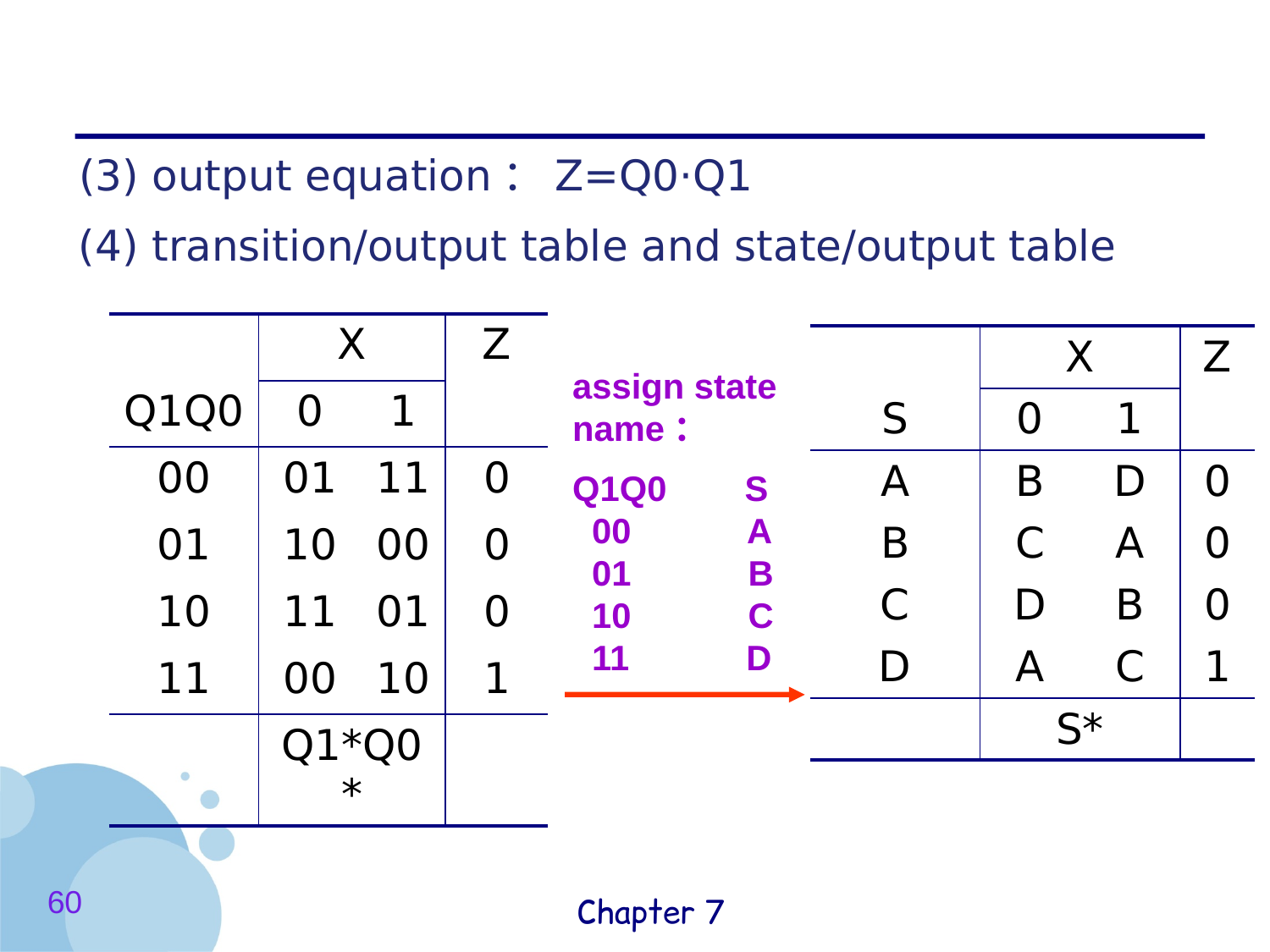

#
(3) output equation：Z=Q0·Q1
(4) transition/output table and state/output table
|  | X |  | Z |
| --- | --- | --- | --- |
| Q1Q0 | 0 | 1 |  |
| 00 | 01 | 11 | 0 |
| 01 | 10 | 00 | 0 |
| 10 | 11 | 01 | 0 |
| 11 | 00 | 10 | 1 |
|  | Q1\*Q0\* |  |  |
|  | X |  | Z |
| --- | --- | --- | --- |
| S | 0 | 1 |  |
| A | B | D | 0 |
| B | C | A | 0 |
| C | D | B | 0 |
| D | A | C | 1 |
|  | S\* |  |  |
assign state name：
Q1Q0        S
  00            A
  01            B
  10            C
  11            D